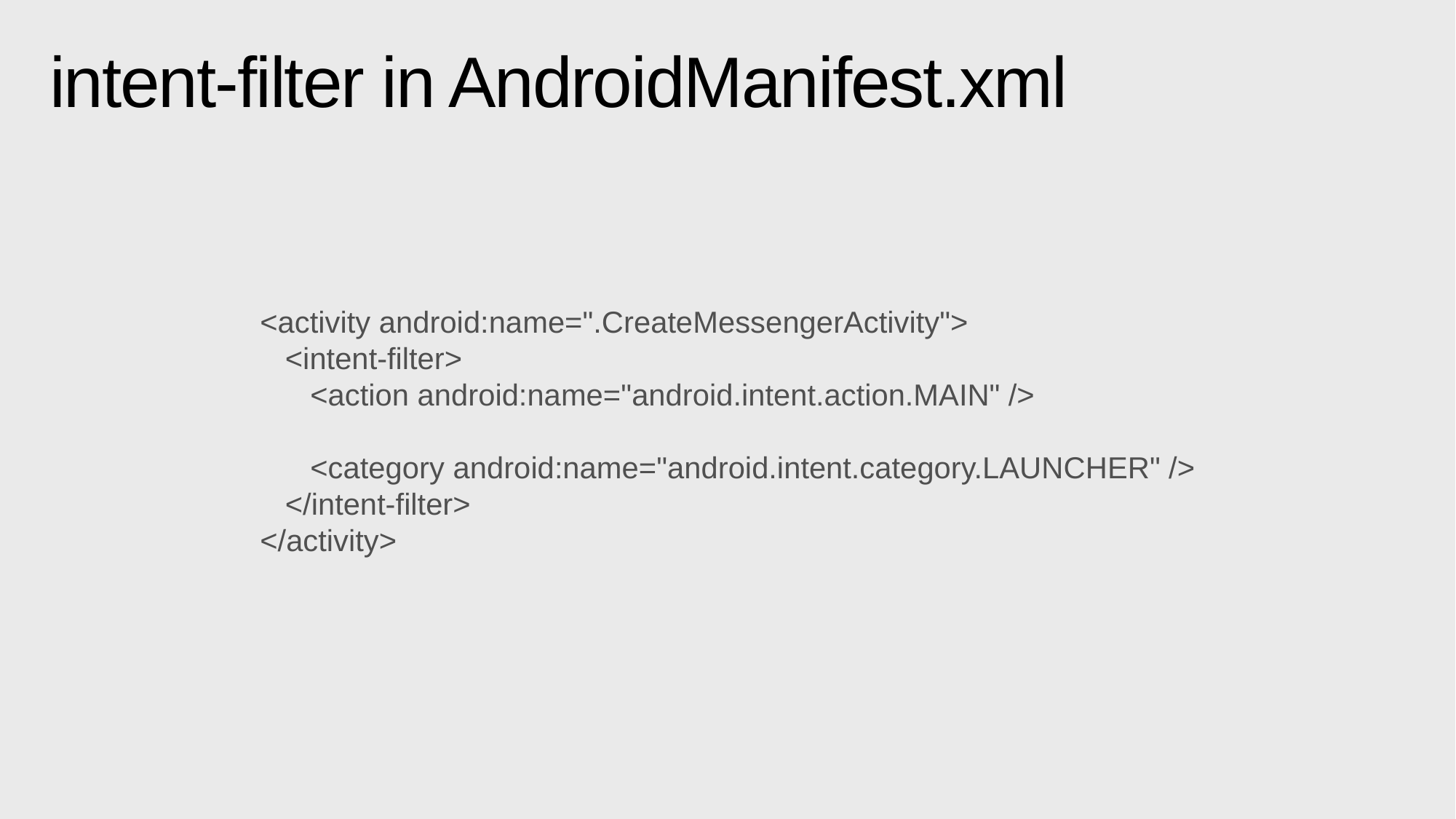

# intent-filter in AndroidManifest.xml
<activity android:name=".CreateMessengerActivity">
   <intent-filter>
      <action android:name="android.intent.action.MAIN" />

      <category android:name="android.intent.category.LAUNCHER" />
   </intent-filter>
</activity>